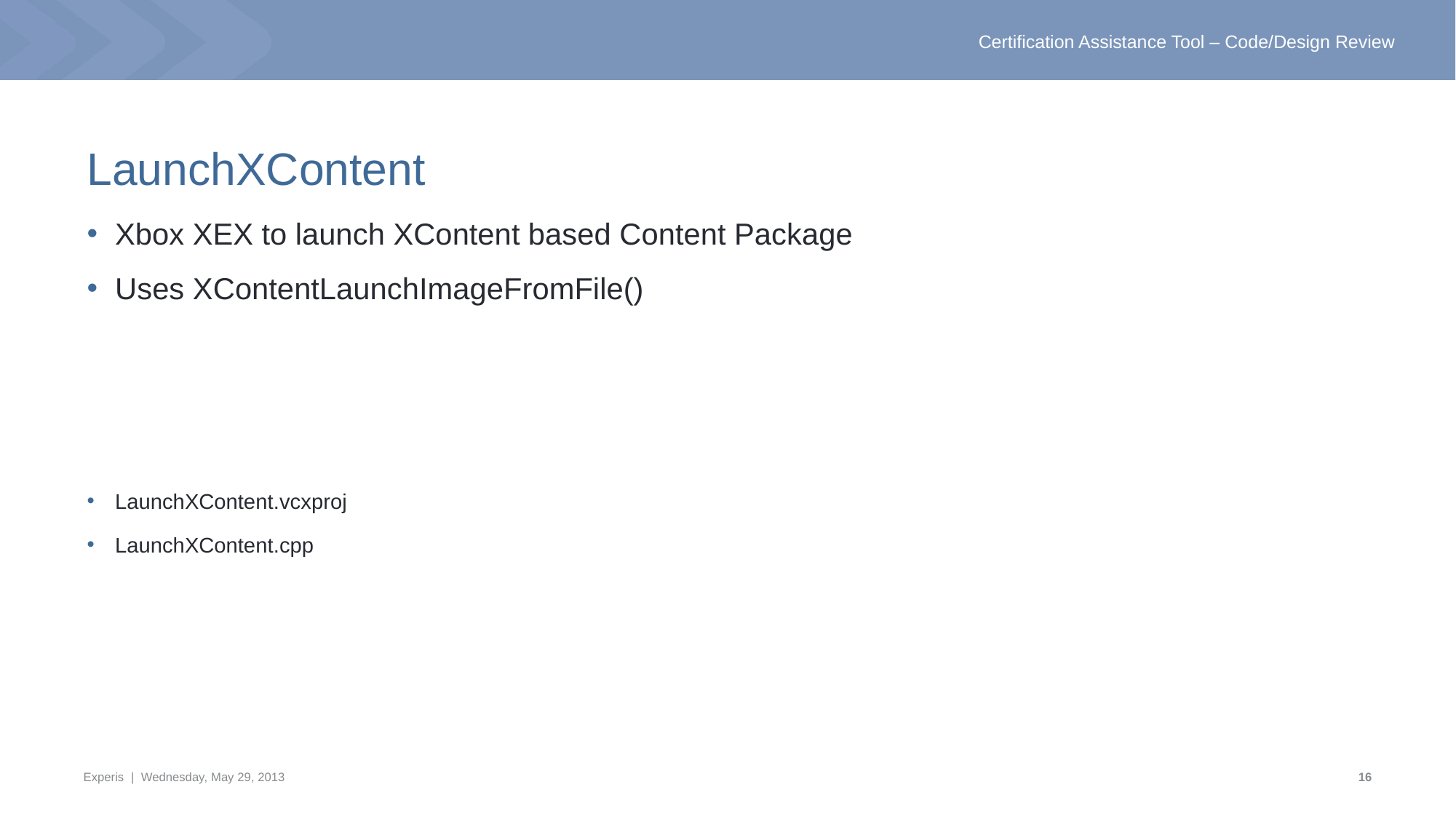

# LaunchXContent
Xbox XEX to launch XContent based Content Package
Uses XContentLaunchImageFromFile()

LaunchXContent.vcxproj
LaunchXContent.cpp